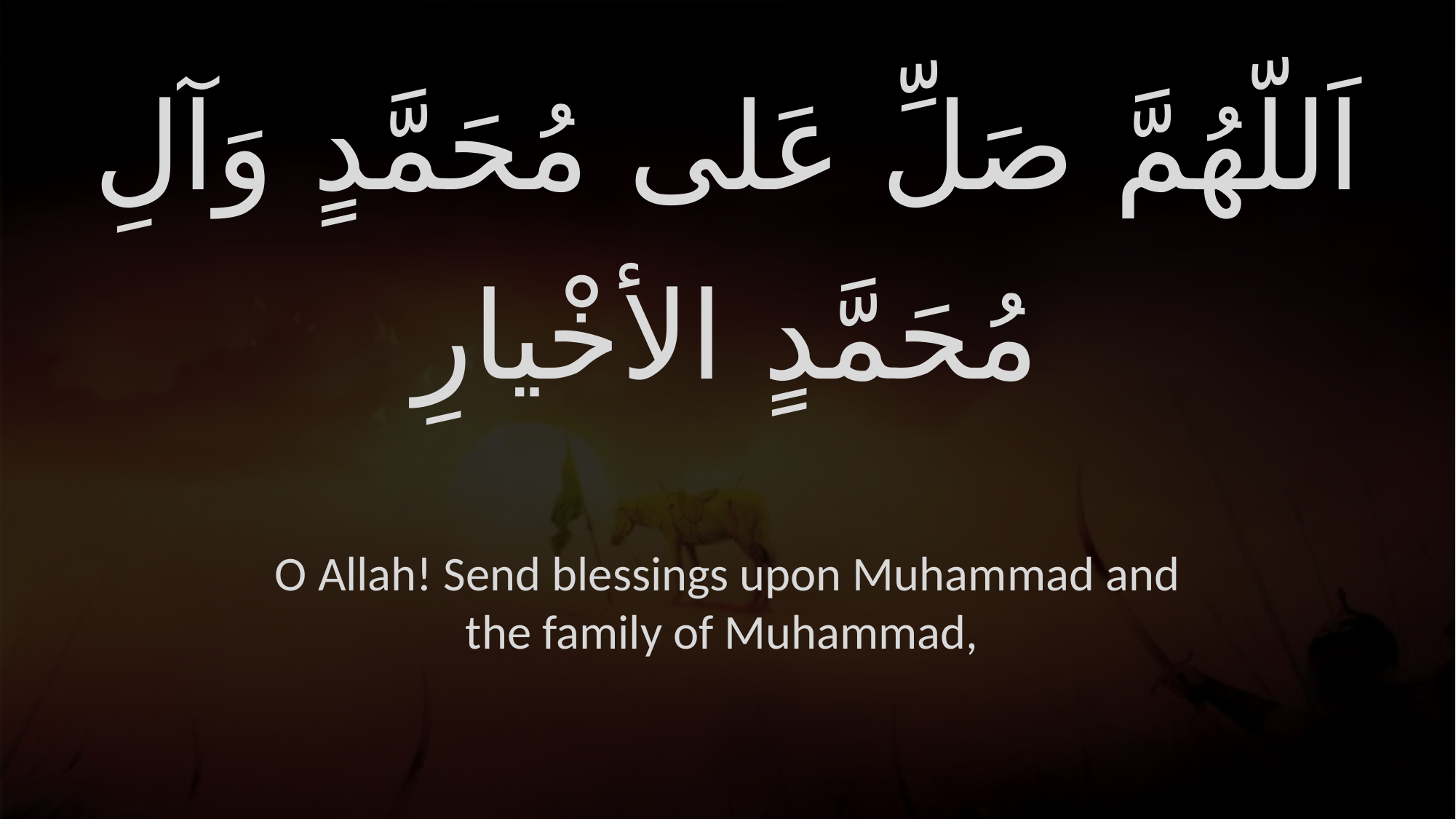

# اَللّهُمَّ صَلِّ عَلى مُحَمَّدٍ وَآلِ مُحَمَّدٍ الأخْيارِ
O Allah! Send blessings upon Muhammad and the family of Muhammad,